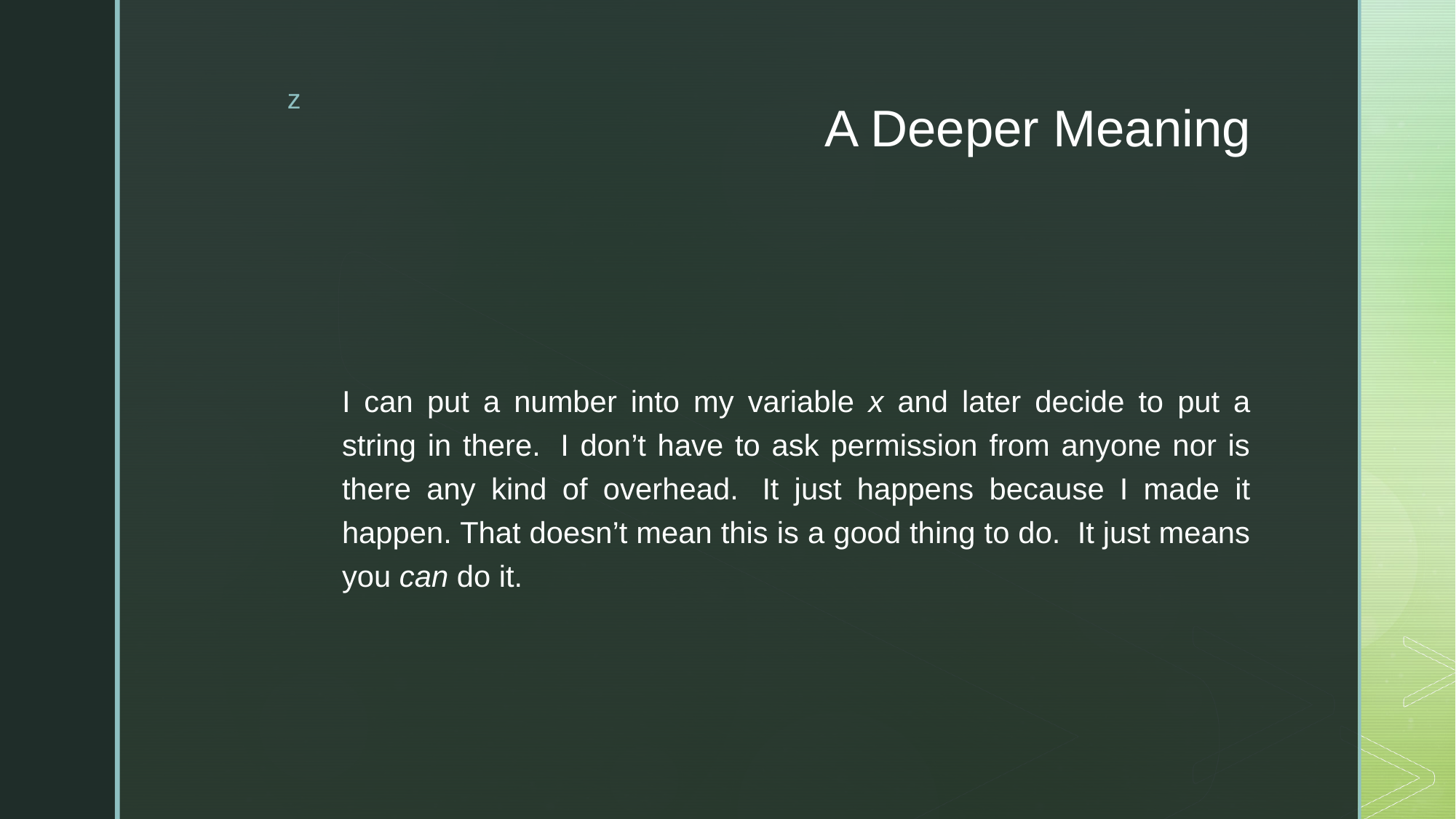

# A Deeper Meaning
I can put a number into my variable x and later decide to put a string in there.  I don’t have to ask permission from anyone nor is there any kind of overhead.  It just happens because I made it happen. That doesn’t mean this is a good thing to do.  It just means you can do it.